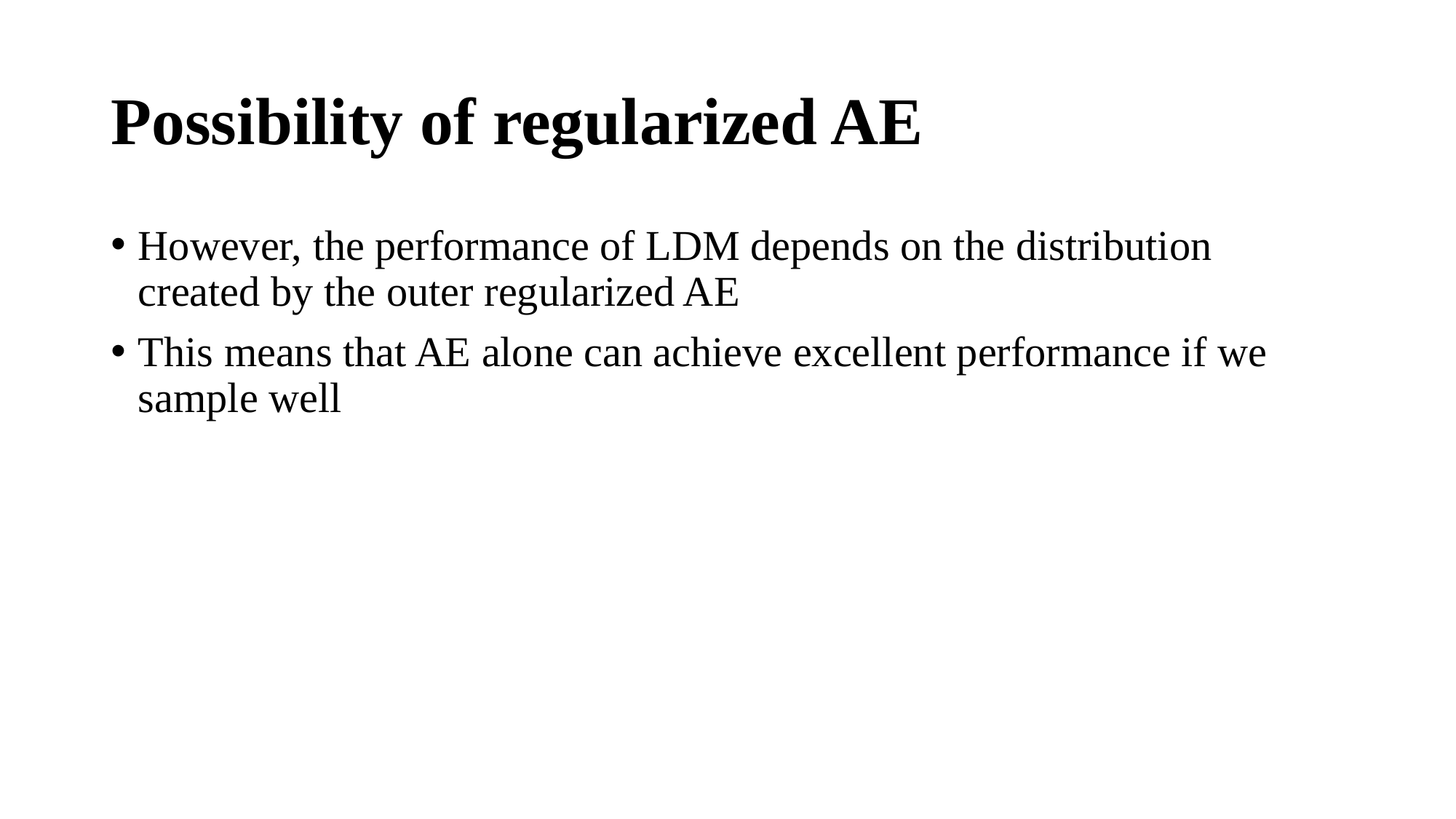

# Possibility of regularized AE
However, the performance of LDM depends on the distribution created by the outer regularized AE
This means that AE alone can achieve excellent performance if we sample well